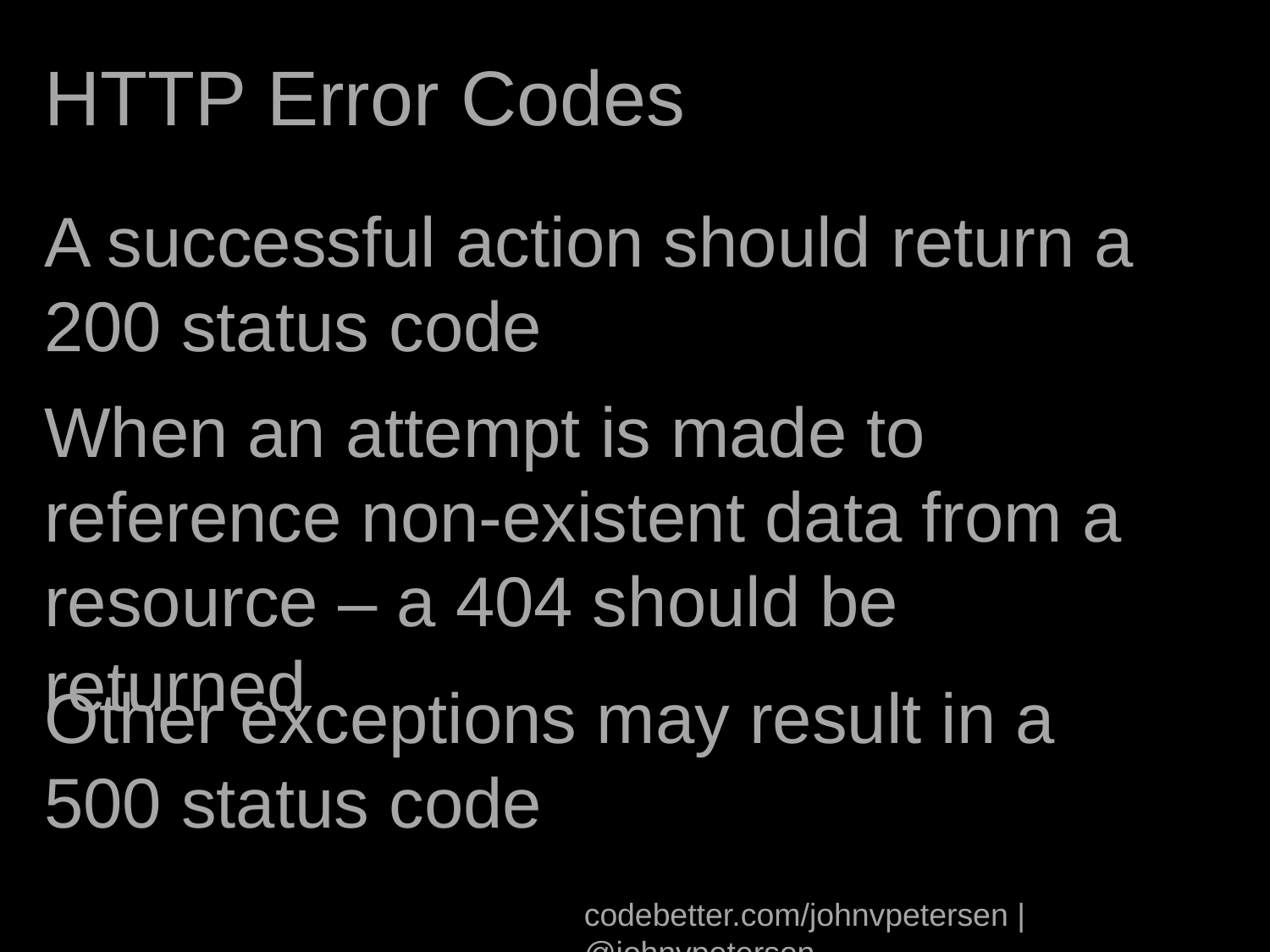

# HTTP Error Codes
A successful action should return a 200 status code
When an attempt is made to reference non-existent data from a resource – a 404 should be returned
Other exceptions may result in a 500 status code
codebetter.com/johnvpetersen | @johnvpetersen